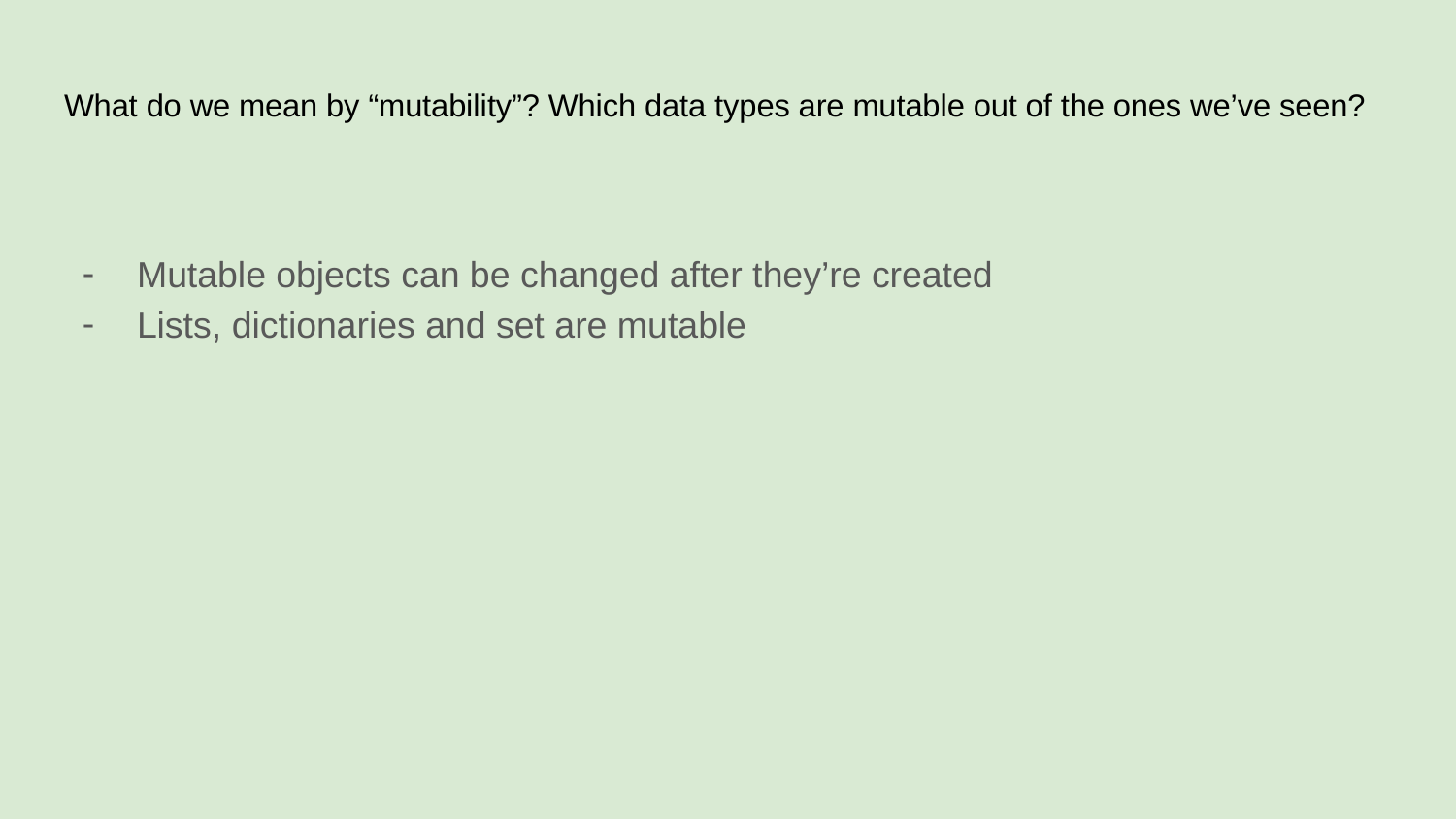

# What do we mean by “mutability”? Which data types are mutable out of the ones we’ve seen?
Mutable objects can be changed after they’re created
Lists, dictionaries and set are mutable